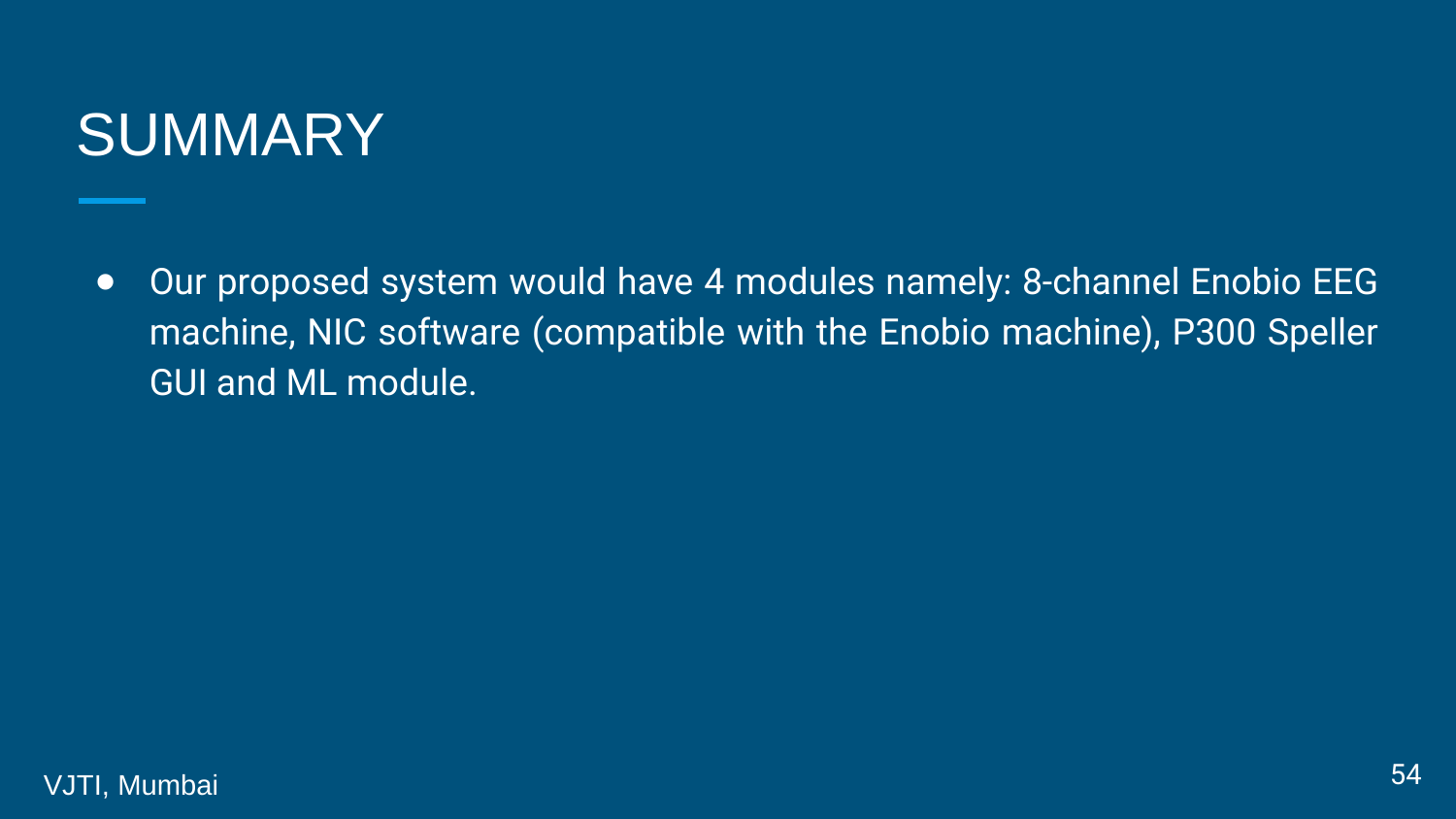

# SUMMARY
Our proposed system would have 4 modules namely: 8-channel Enobio EEG machine, NIC software (compatible with the Enobio machine), P300 Speller GUI and ML module.

54